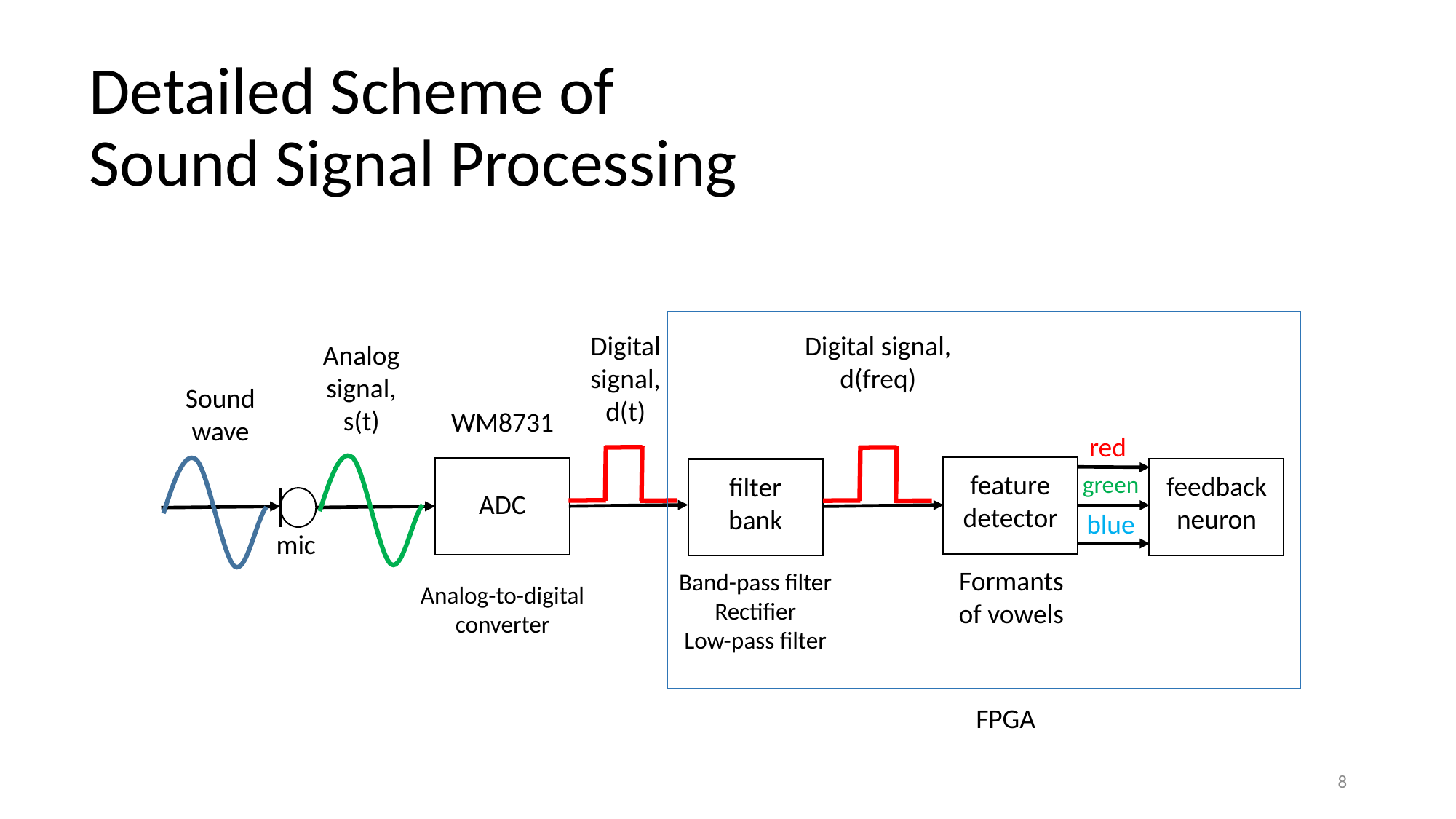

# Detailed Scheme of Sound Signal Processing

Digital signal, d(t)
Digital signal, d(freq)
Analog signal, s(t)
Sound wave
WM8731
red

ADC

feature detector
feedback neuron
green
filter bank

blue
mic
Formants
of vowels
Band-pass filter
Rectifier
Low-pass filter
Analog-to-digital converter
FPGA
8